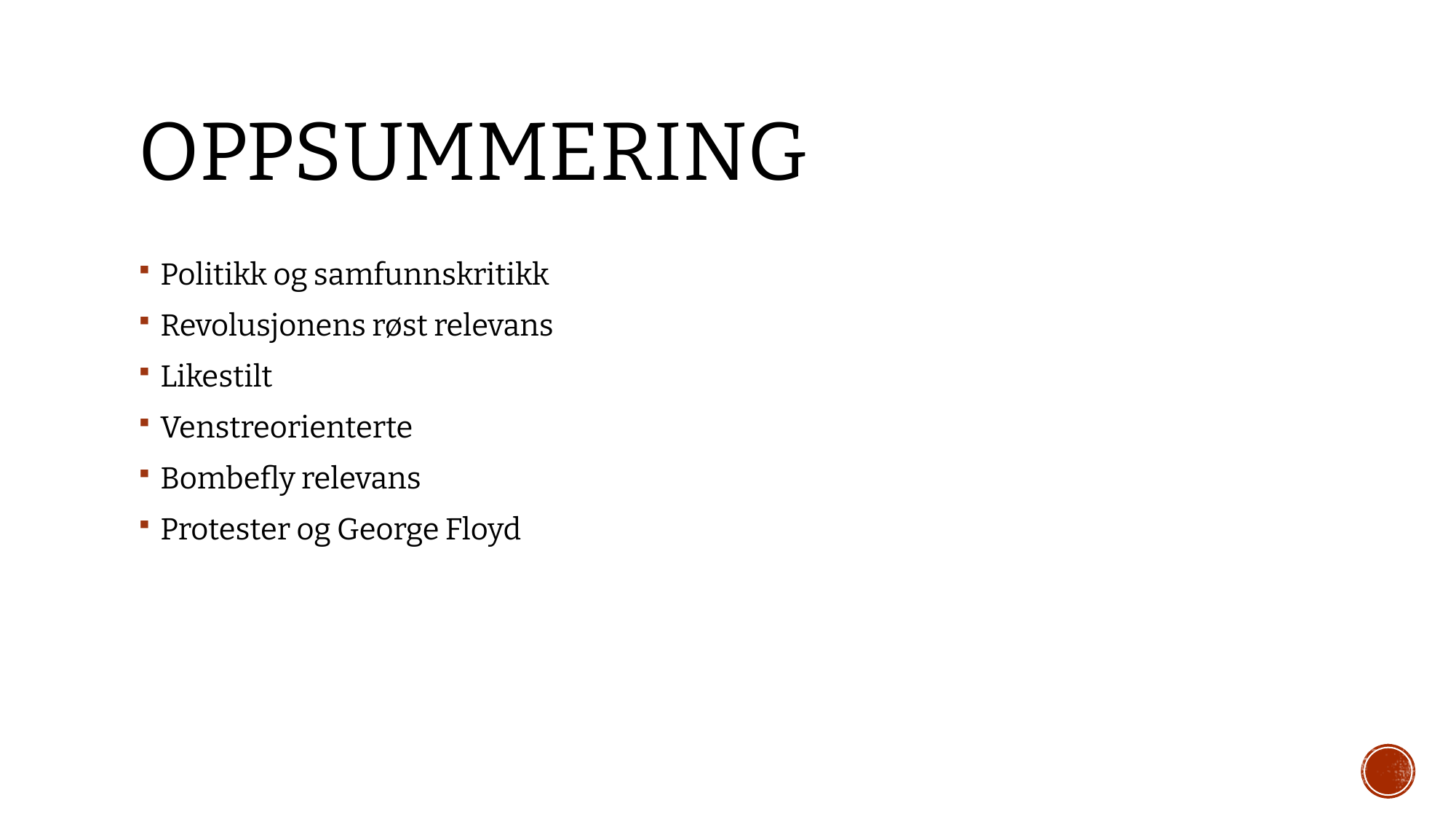

# Oppsummering
Politikk og samfunnskritikk
Revolusjonens røst relevans
Likestilt
Venstreorienterte
Bombefly relevans
Protester og George Floyd